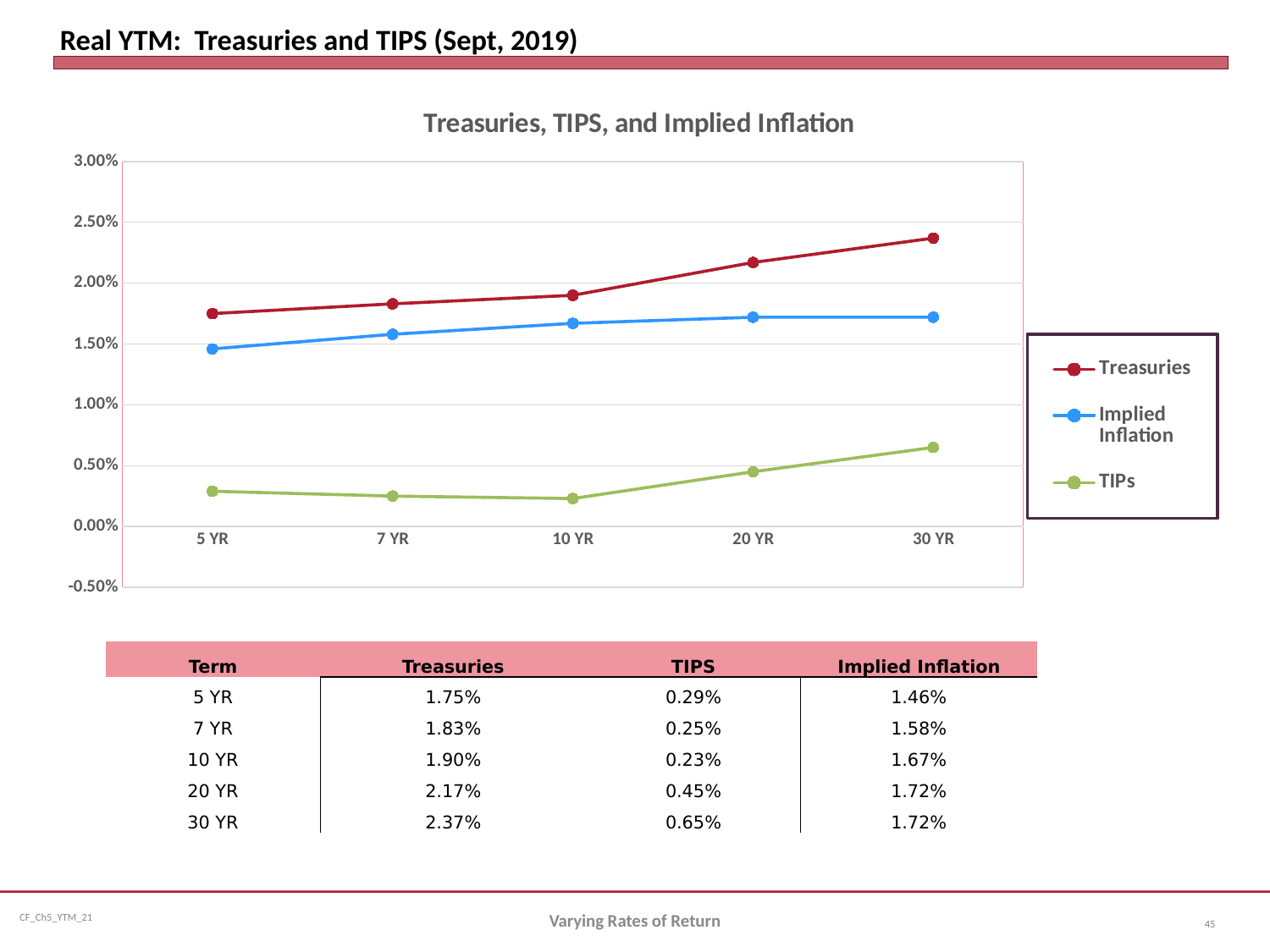

# Real YTM:  Treasuries and TIPS (Sept, 2019)

### Chart: Treasuries, TIPS, and Implied Inflation

| Category |  |  |  |
|---|---|---|---|
| 5 YR | 0.0175 | 0.014600000000000002 | 0.0029 |
| 7 YR | 0.0183 | 0.0158 | 0.0025 |
| 10 YR | 0.019 | 0.0167 | 0.0023 |
| 20 YR | 0.0217 | 0.0172 | 0.0045 |
| 30 YR | 0.0237 | 0.0172 | 0.0065 |
| Term | Treasuries | TIPS | Implied Inflation |
| --- | --- | --- | --- |
| 5 YR | 1.75% | 0.29% | 1.46% |
| 7 YR | 1.83% | 0.25% | 1.58% |
| 10 YR | 1.90% | 0.23% | 1.67% |
| 20 YR | 2.17% | 0.45% | 1.72% |
| 30 YR | 2.37% | 0.65% | 1.72% |
Varying Rates of Return
45